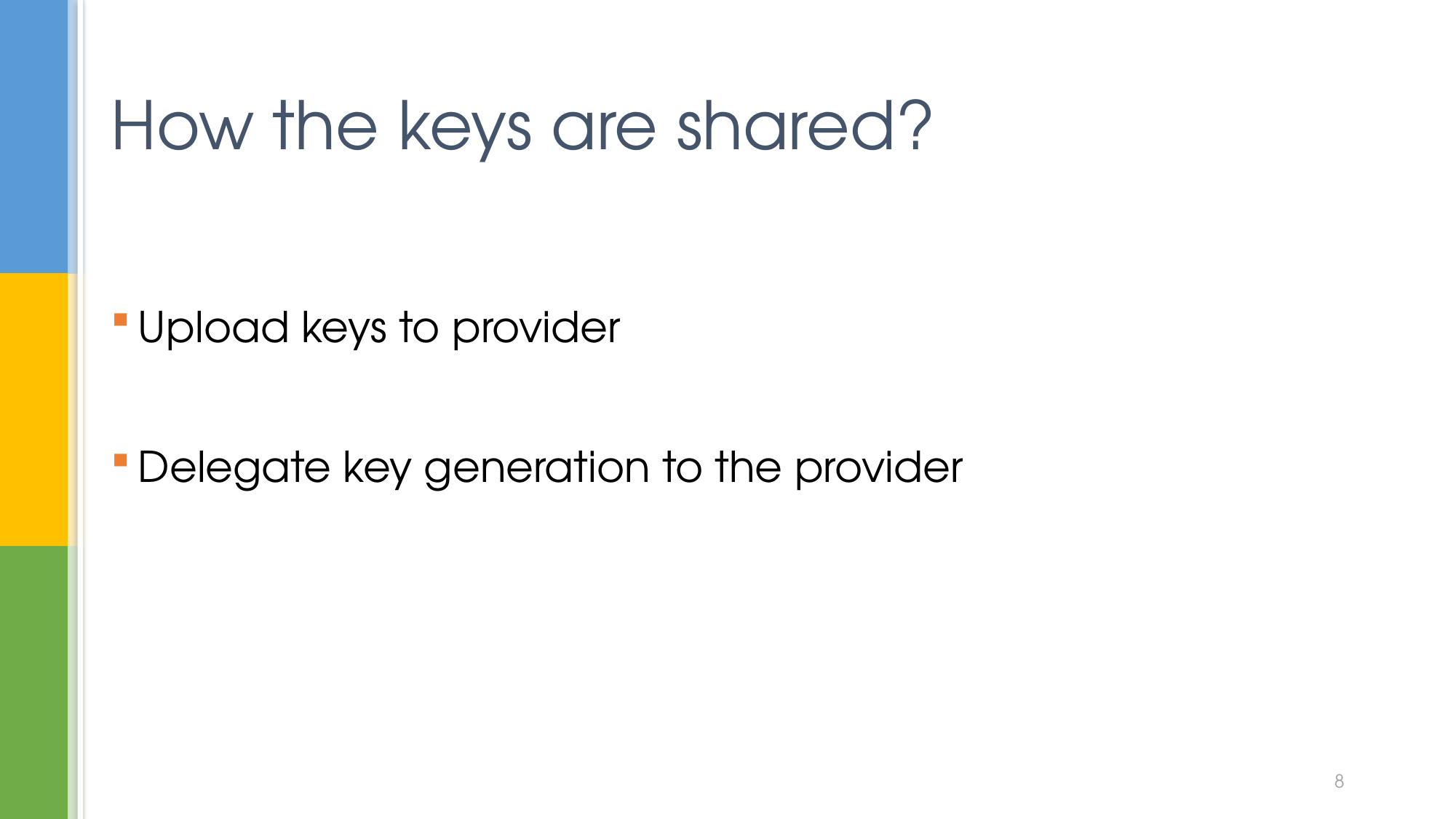

# How the keys are shared?
Upload keys to provider
Delegate key generation to the provider

8